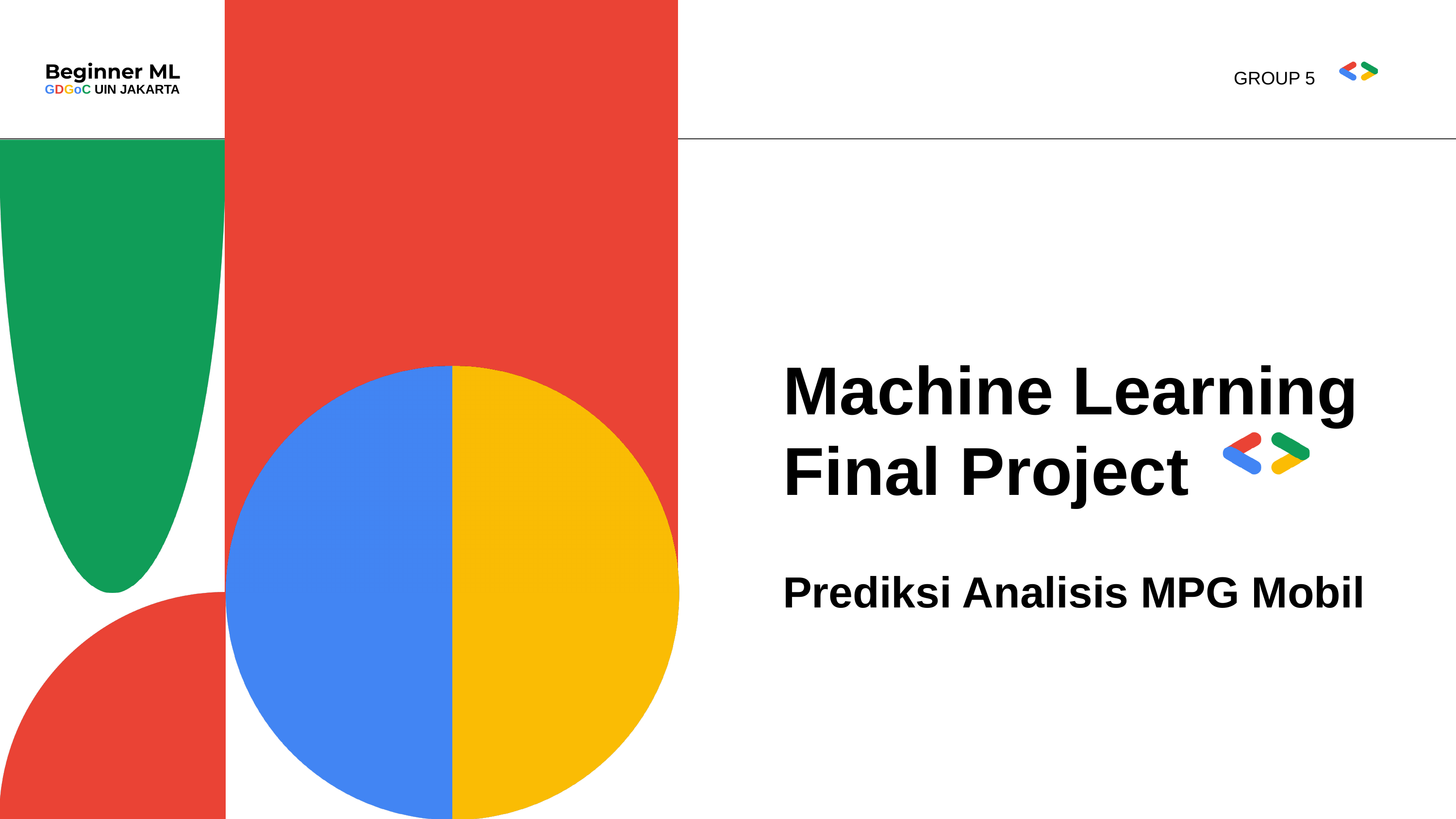

Beginner ML

GROUP 5
GDGoC UIN JAKARTA

Machine Learning Final Project

Prediksi Analisis MPG Mobil